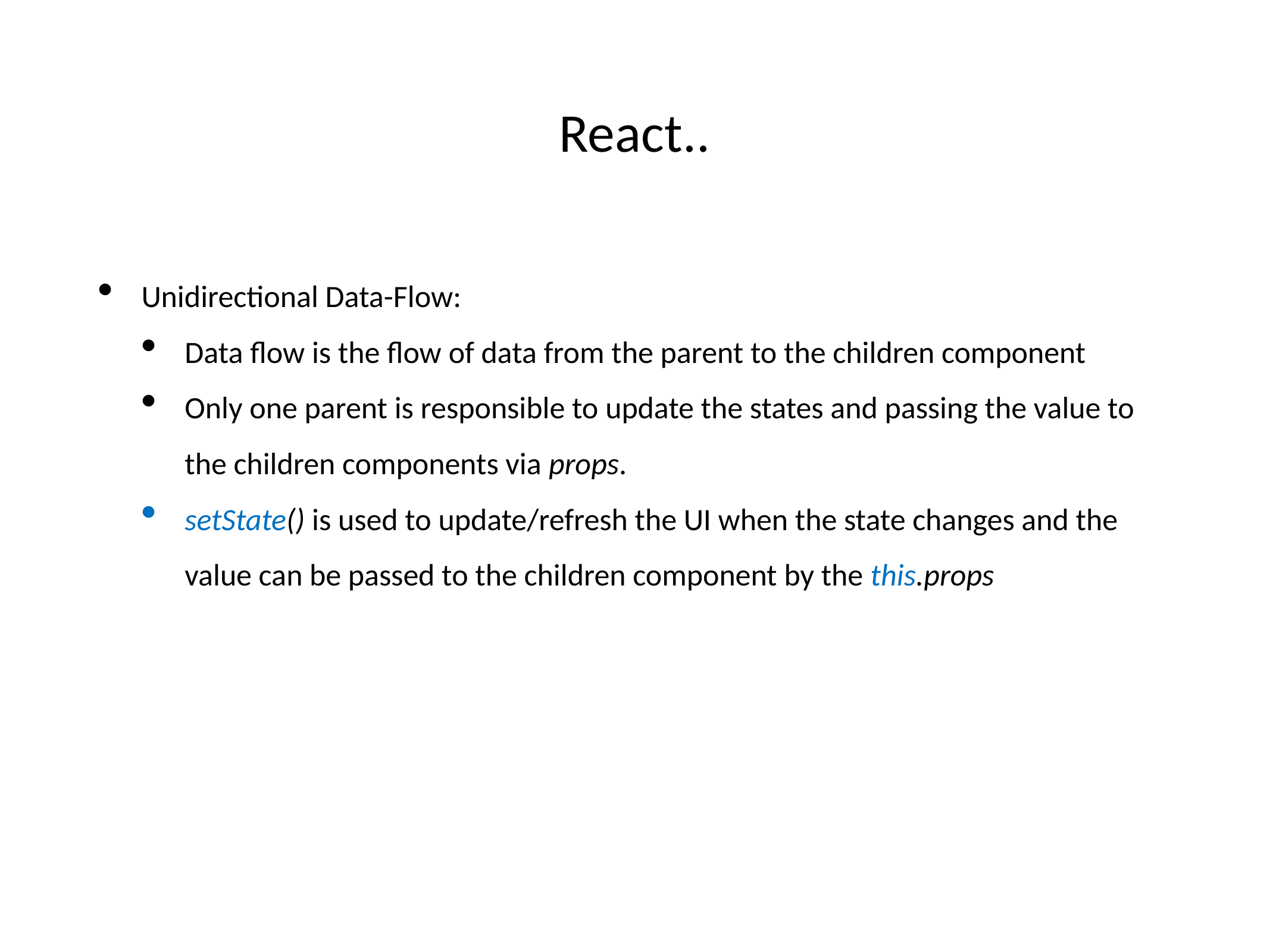

# React..
Unidirectional Data-Flow:
Data flow is the flow of data from the parent to the children component
Only one parent is responsible to update the states and passing the value to the children components via props.
setState() is used to update/refresh the UI when the state changes and the value can be passed to the children component by the this.props